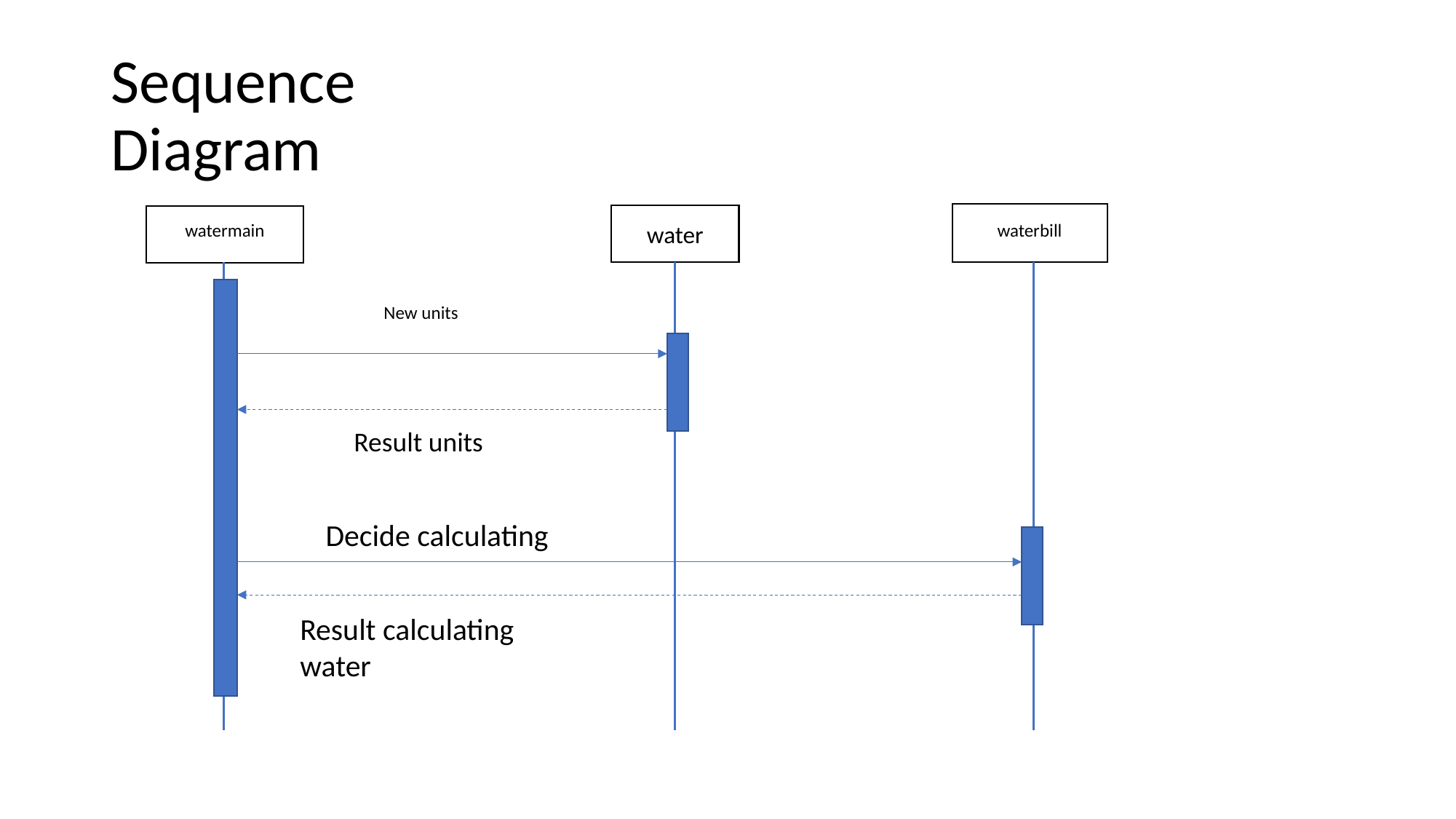

# Sequence Diagram

watermain
waterbill
water

New units

Result units
Decide calculating

Result calculating water